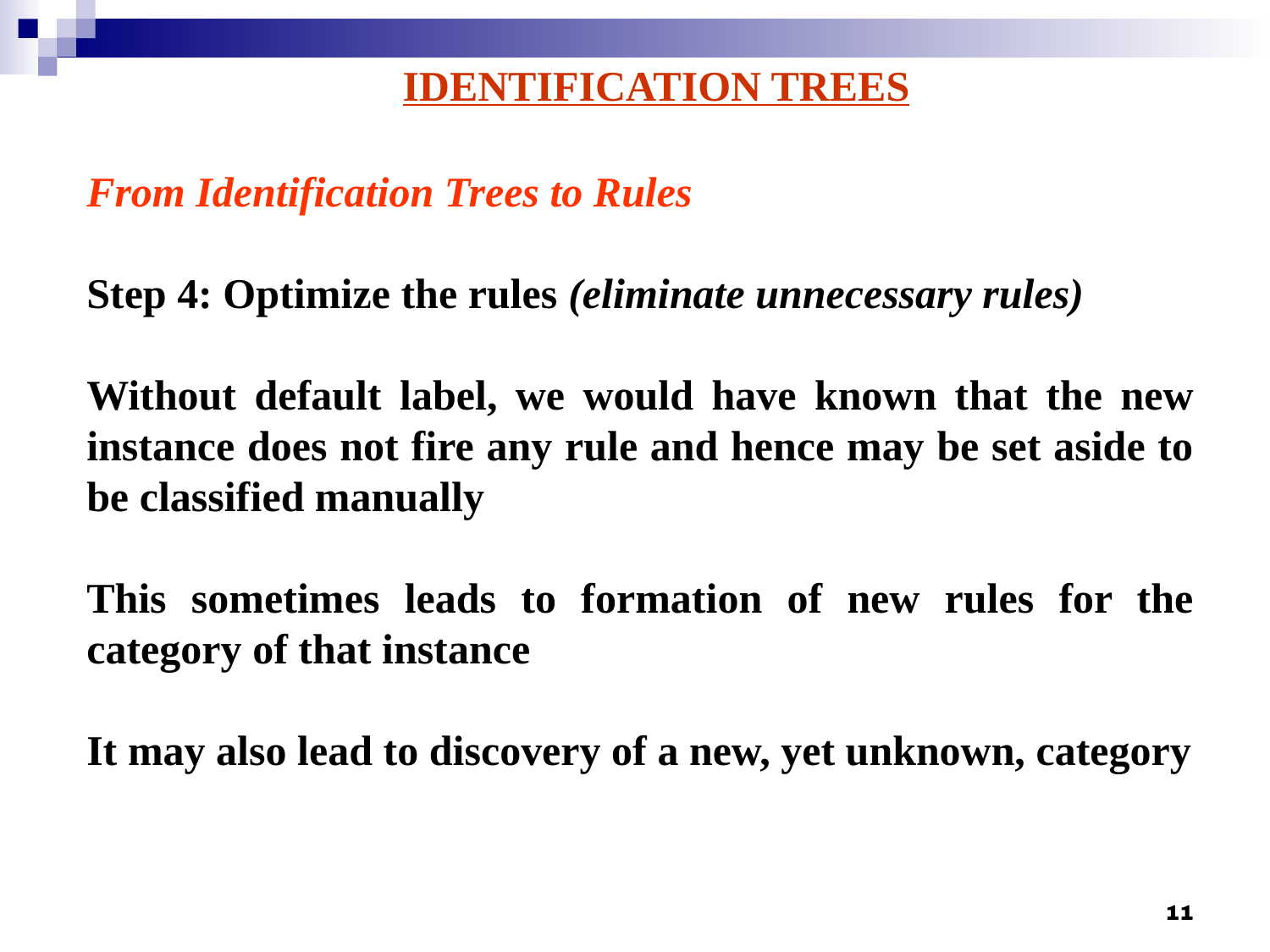

IDENTIFICATION TREES
From Identification Trees to Rules

Step 4: Optimize the rules (eliminate unnecessary rules)

Without default label, we would have known that the new instance does not fire any rule and hence may be set aside to be classified manually

This sometimes leads to formation of new rules for the category of that instance

It may also lead to discovery of a new, yet unknown, category
11